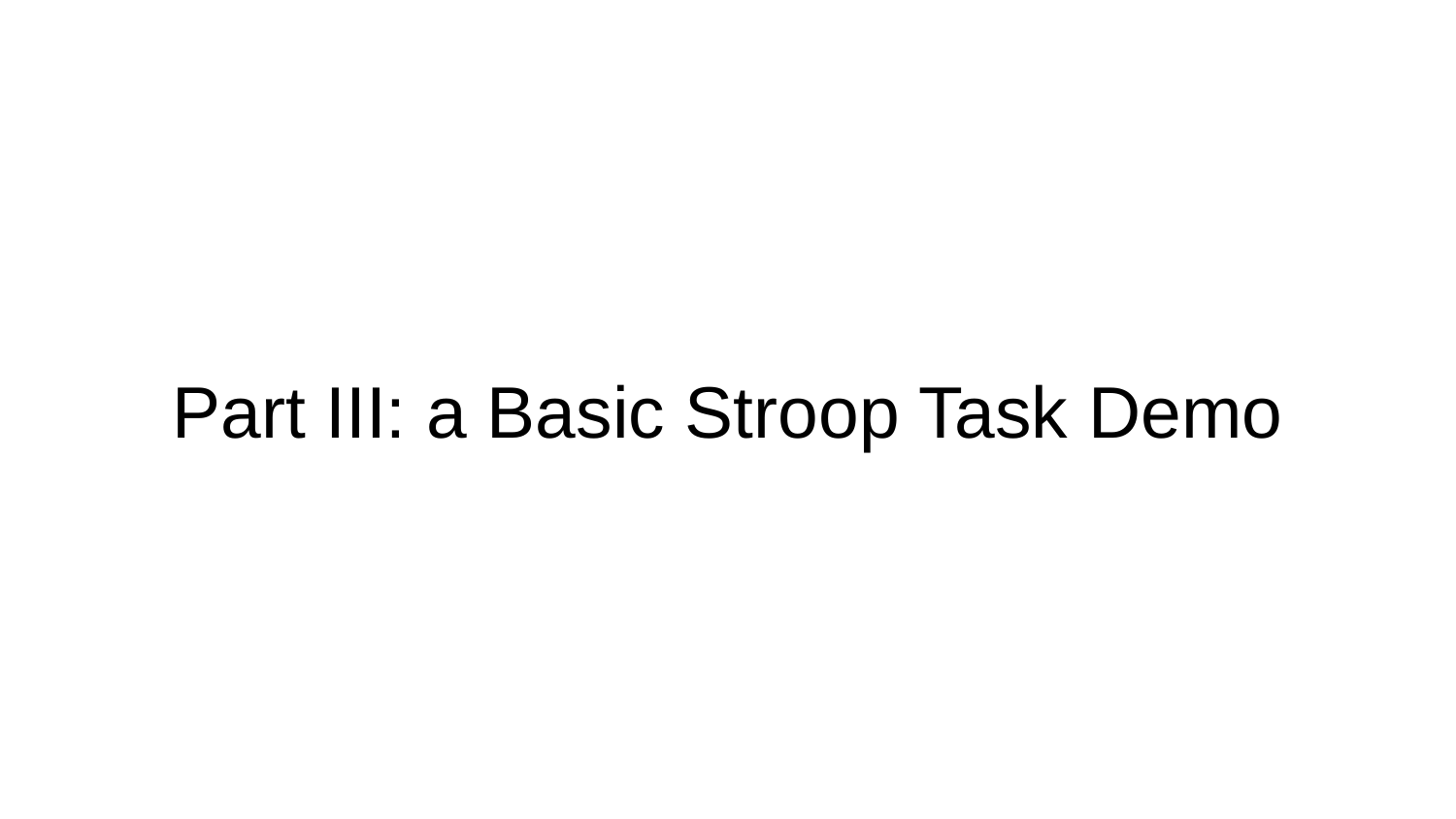

# Part III: a Basic Stroop Task Demo